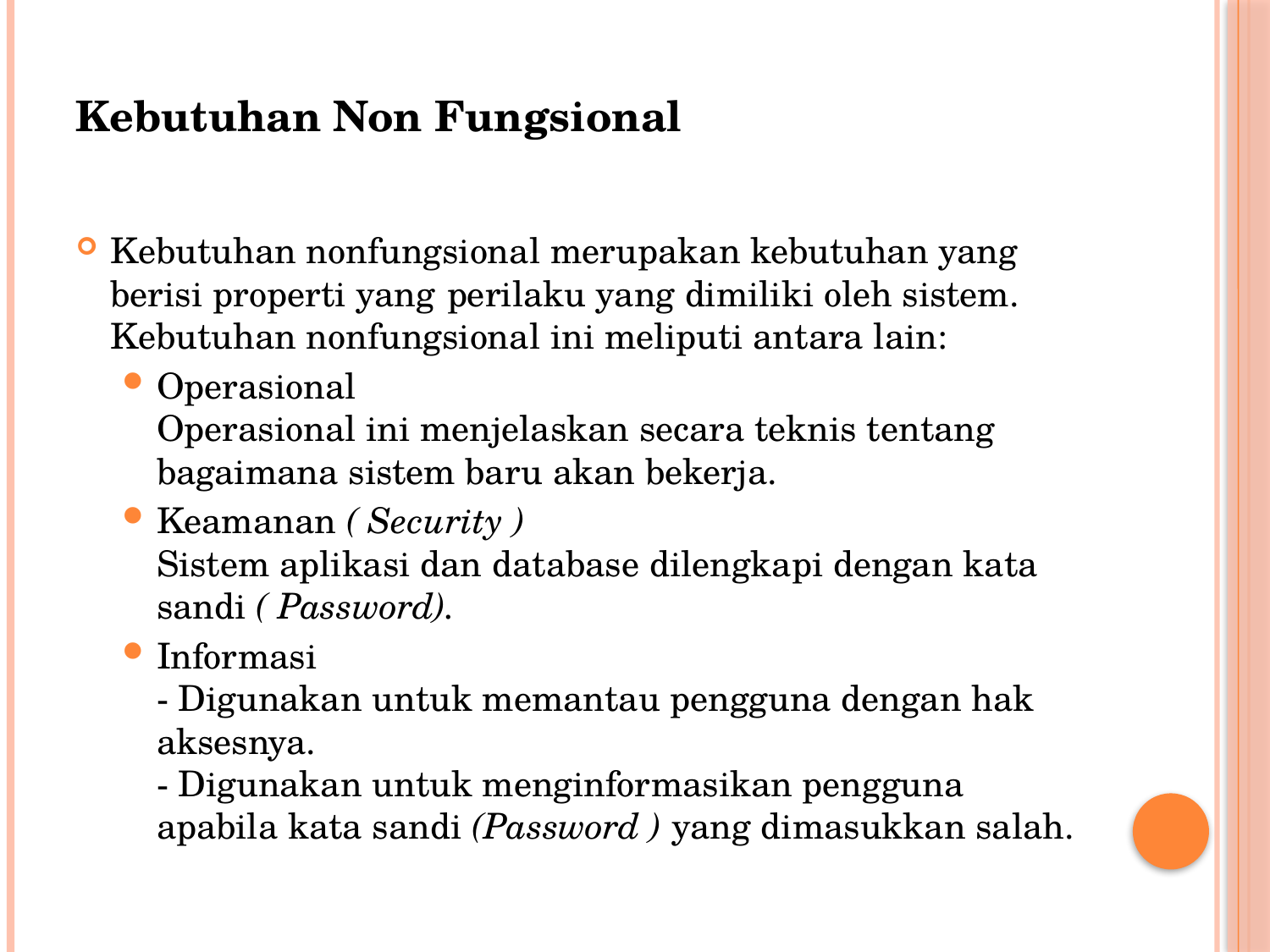

# Kebutuhan Non Fungsional
Kebutuhan nonfungsional merupakan kebutuhan yang berisi properti yang perilaku yang dimiliki oleh sistem. Kebutuhan nonfungsional ini meliputi antara lain:
Operasional
Operasional ini menjelaskan secara teknis tentang bagaimana sistem baru akan bekerja.
Keamanan ( Security )
Sistem aplikasi dan database dilengkapi dengan kata sandi ( Password).
Informasi
- Digunakan untuk memantau pengguna dengan hak aksesnya.
- Digunakan untuk menginformasikan pengguna apabila kata sandi (Password ) yang dimasukkan salah.